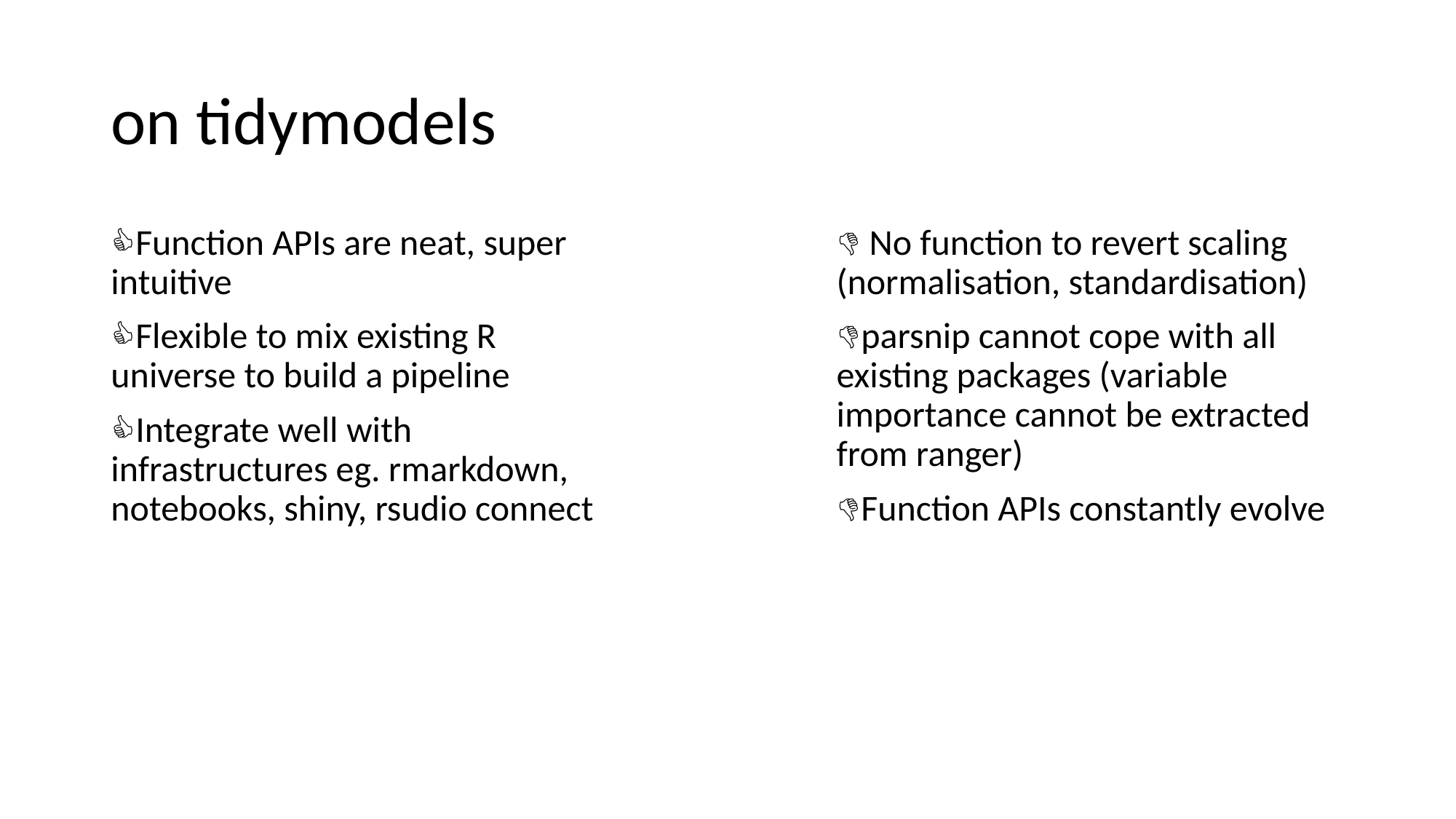

# on tidymodels
👍Function APIs are neat, super intuitive
👍Flexible to mix existing R universe to build a pipeline
👍Integrate well with infrastructures eg. rmarkdown, notebooks, shiny, rsudio connect

👎 No function to revert scaling (normalisation, standardisation)
👎parsnip cannot cope with all existing packages (variable importance cannot be extracted from ranger)
👎Function APIs constantly evolve